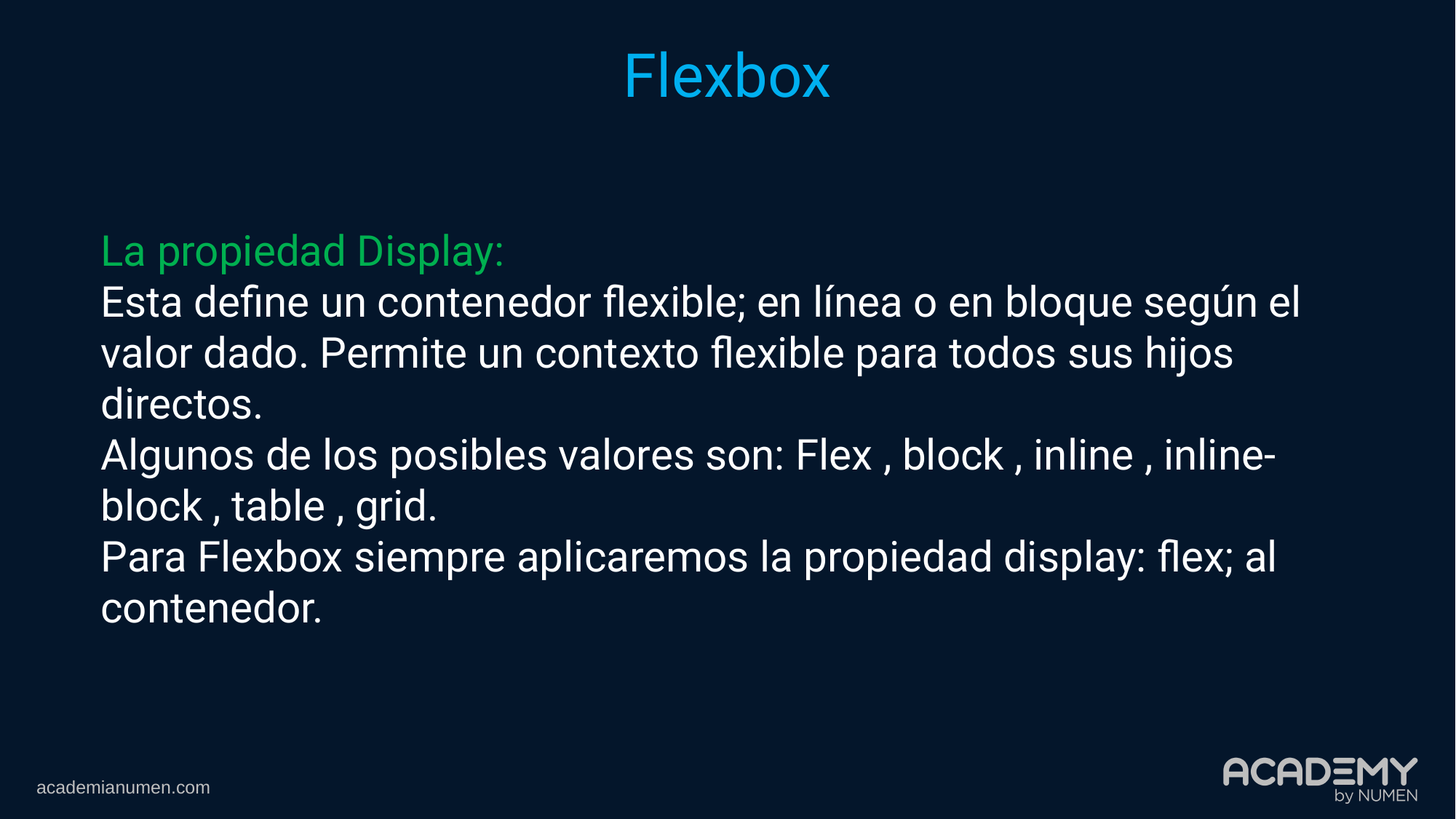

Flexbox
La propiedad Display:
Esta define un contenedor flexible; en línea o en bloque según el valor dado. Permite un contexto flexible para todos sus hijos directos.
Algunos de los posibles valores son: Flex , block , inline , inline-block , table , grid.
Para Flexbox siempre aplicaremos la propiedad display: flex; al contenedor.